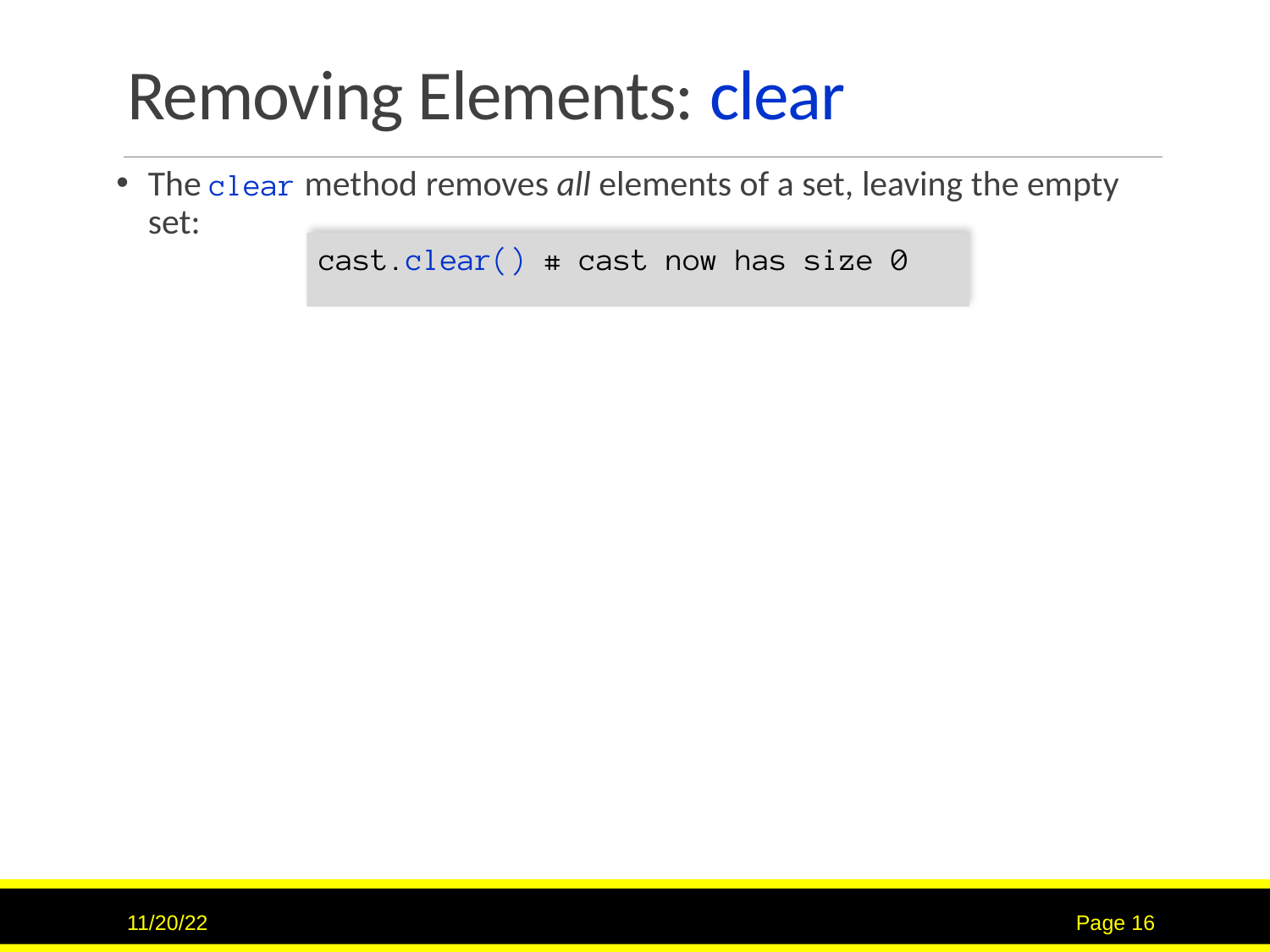

# Removing Elements: clear
The clear method removes all elements of a set, leaving the empty set:
cast.clear() # cast now has size 0
11/20/22
Page 16